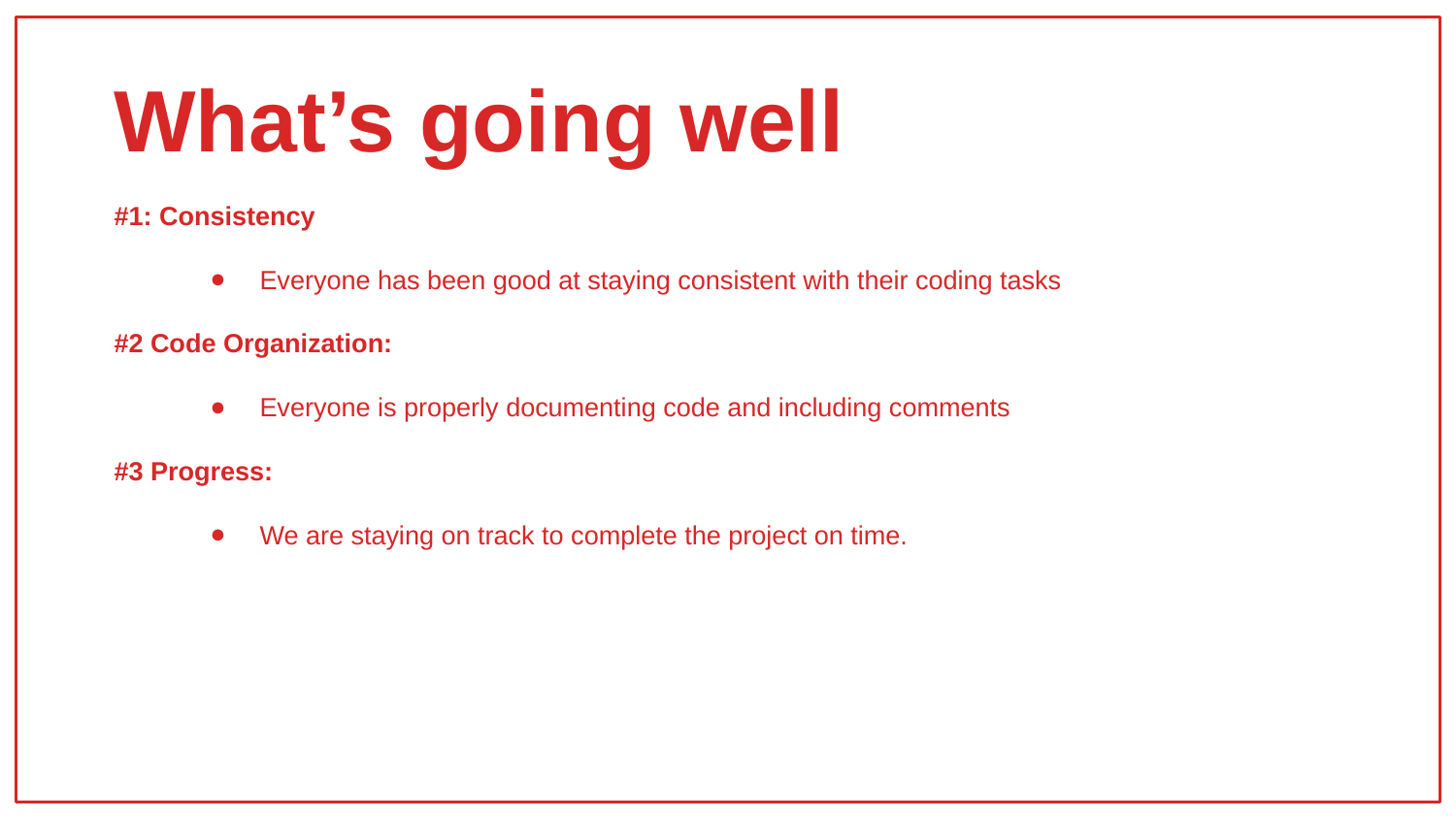

# What’s going well
#1: Consistency
Everyone has been good at staying consistent with their coding tasks
#2 Code Organization:
Everyone is properly documenting code and including comments
#3 Progress:
We are staying on track to complete the project on time.